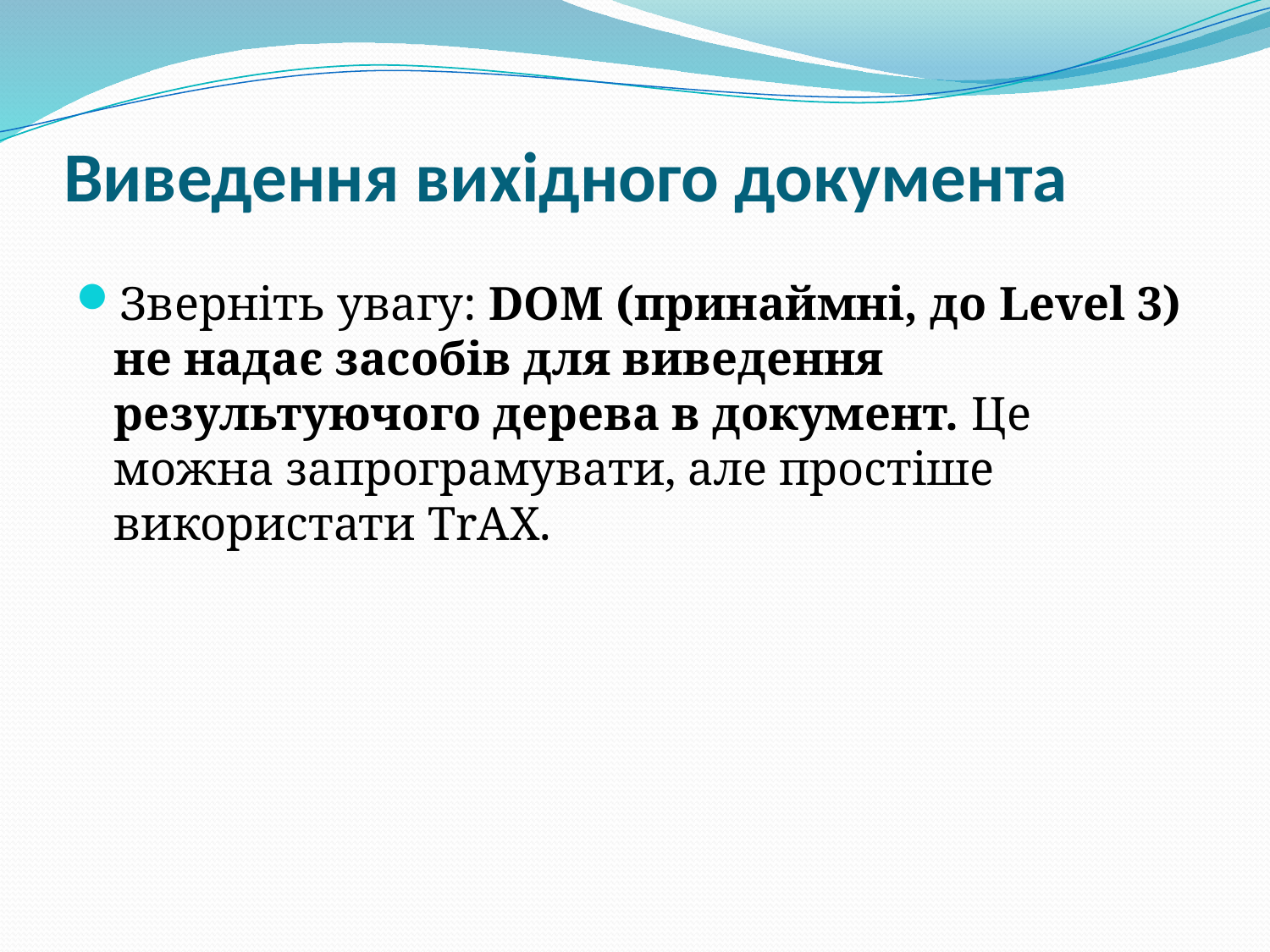

# Виведення вихідного документа
Зверніть увагу: DOM (принаймні, до Level 3) не надає засобів для виведення результуючого дерева в документ. Це можна запрограмувати, але простіше використати TrAX.